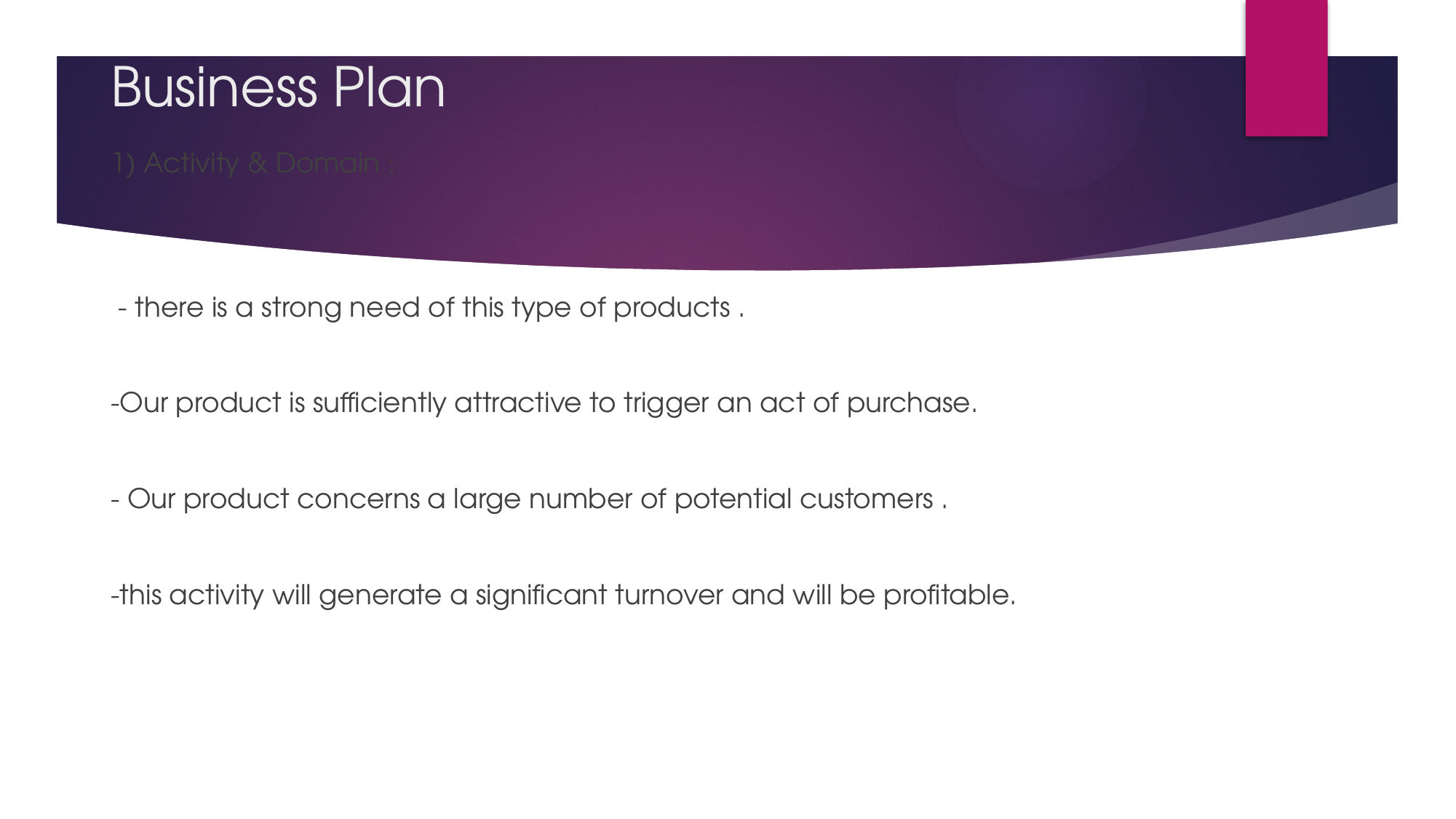

# Business Plan
1) Activity & Domain :

 - there is a strong need of this type of products .

-Our product is sufficiently attractive to trigger an act of purchase.

- Our product concerns a large number of potential customers .

-this activity will generate a significant turnover and will be profitable.